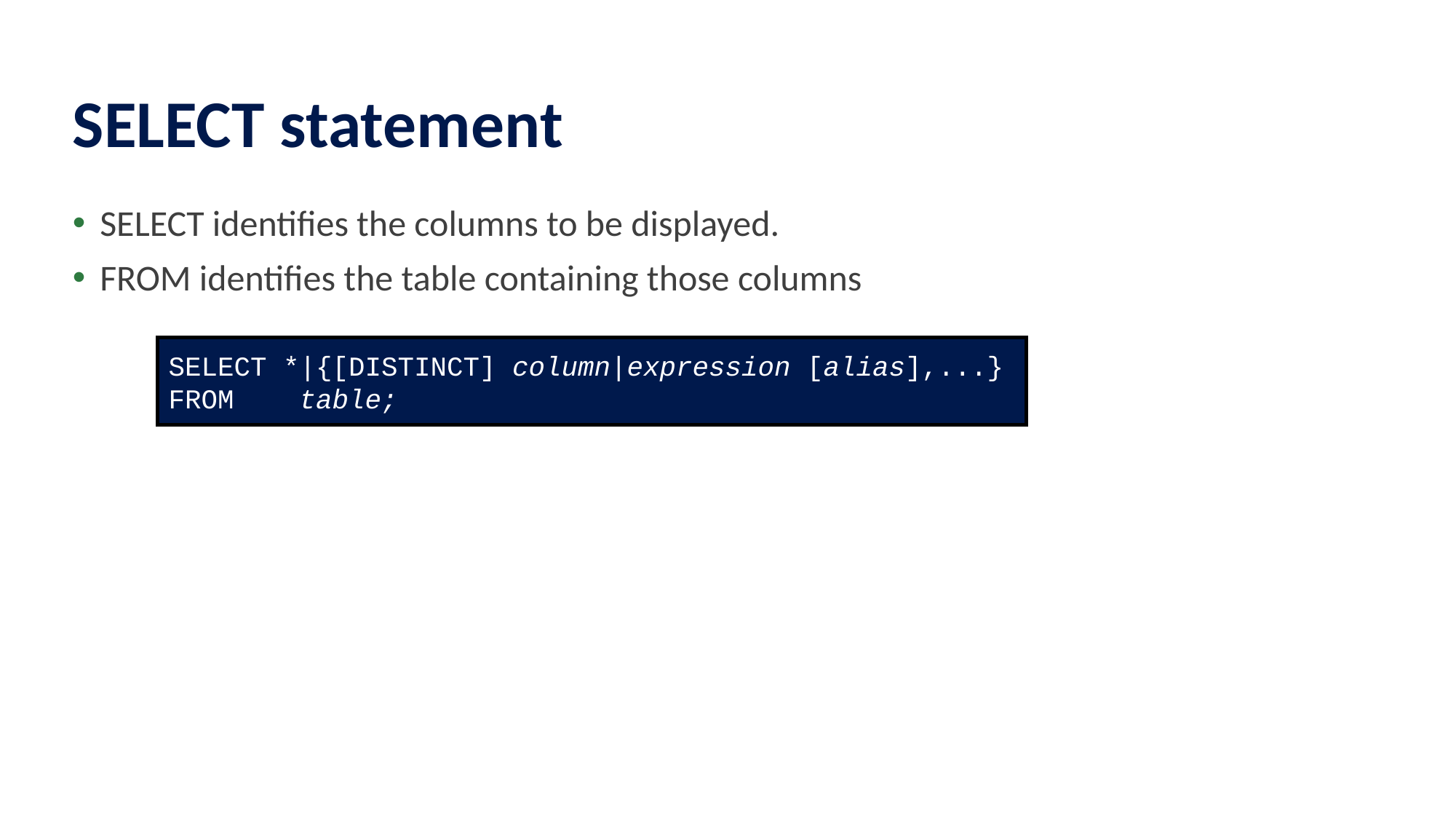

# SELECT statement
SELECT identifies the columns to be displayed.
FROM identifies the table containing those columns

SELECT *|{[DISTINCT] column|expression [alias],...}
FROM    table;